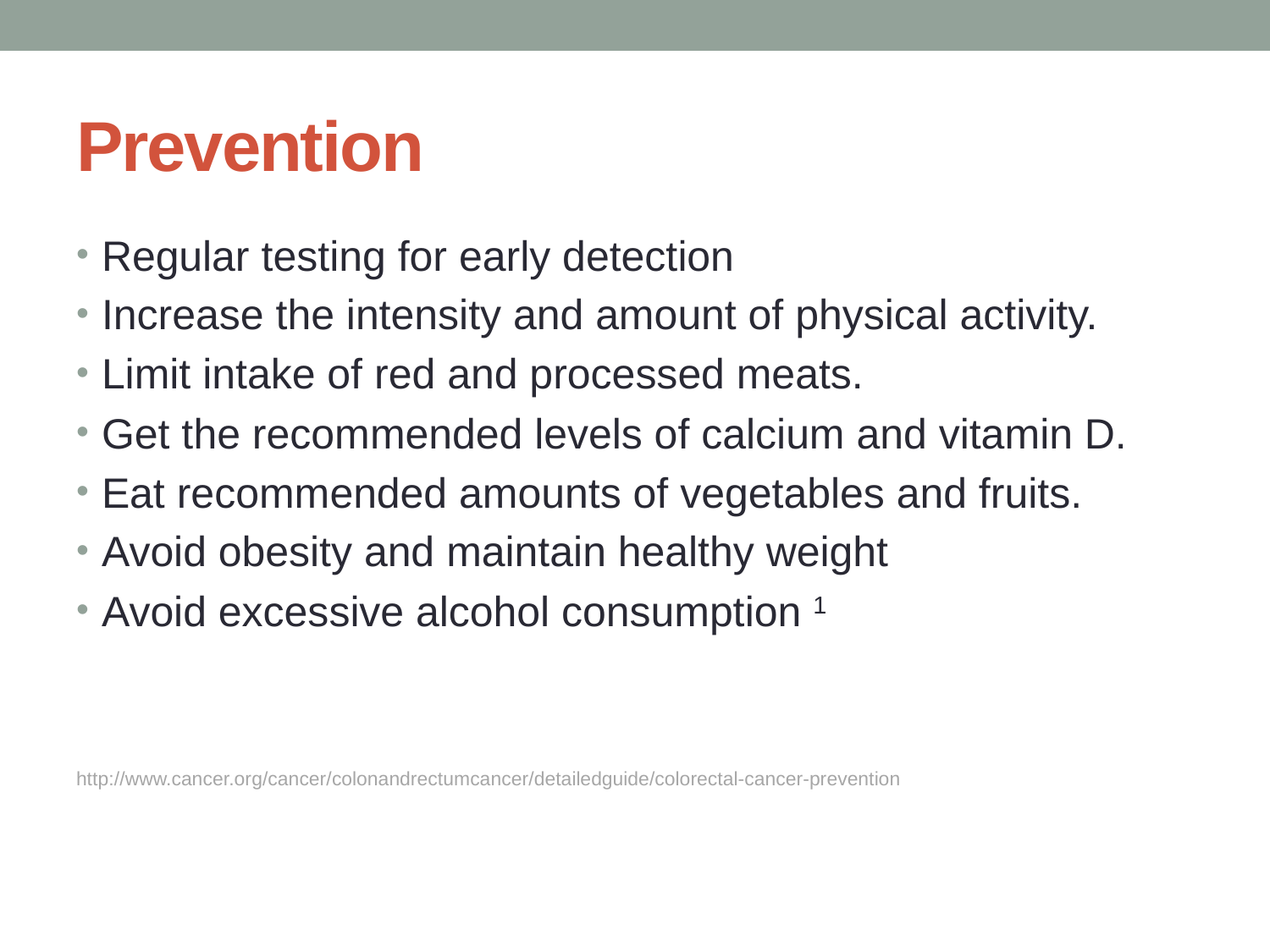

# Prevention
Regular testing for early detection
Increase the intensity and amount of physical activity.
Limit intake of red and processed meats.
Get the recommended levels of calcium and vitamin D.
Eat recommended amounts of vegetables and fruits.
Avoid obesity and maintain healthy weight
Avoid excessive alcohol consumption 1

http://www.cancer.org/cancer/colonandrectumcancer/detailedguide/colorectal-cancer-prevention